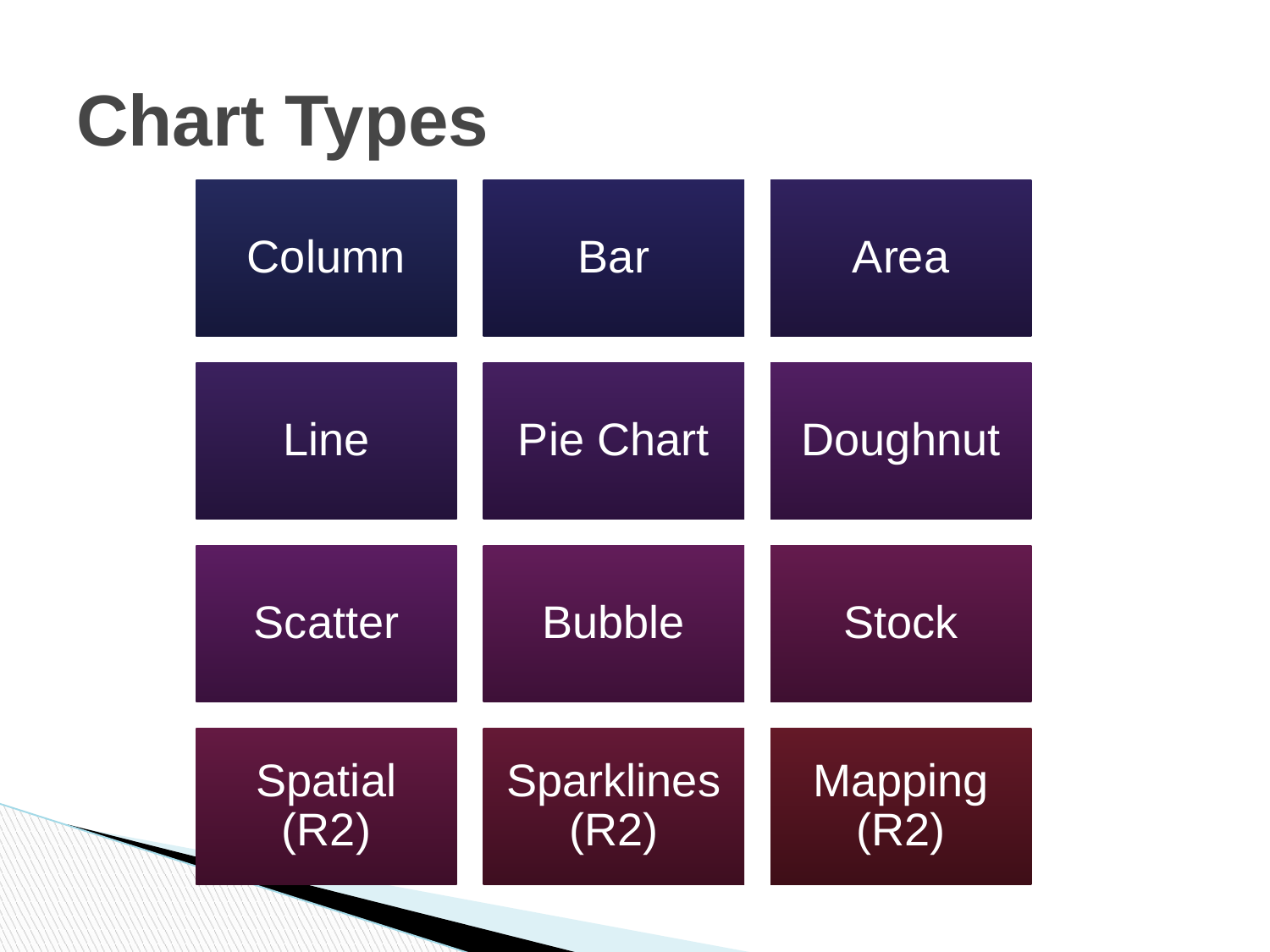

# Chart Types

Column

Bar

Area

Line

Pie Chart

Doughnut

Scatter

Bubble

Stock

Spatial (R2)

Sparklines (R2)

Mapping (R2)